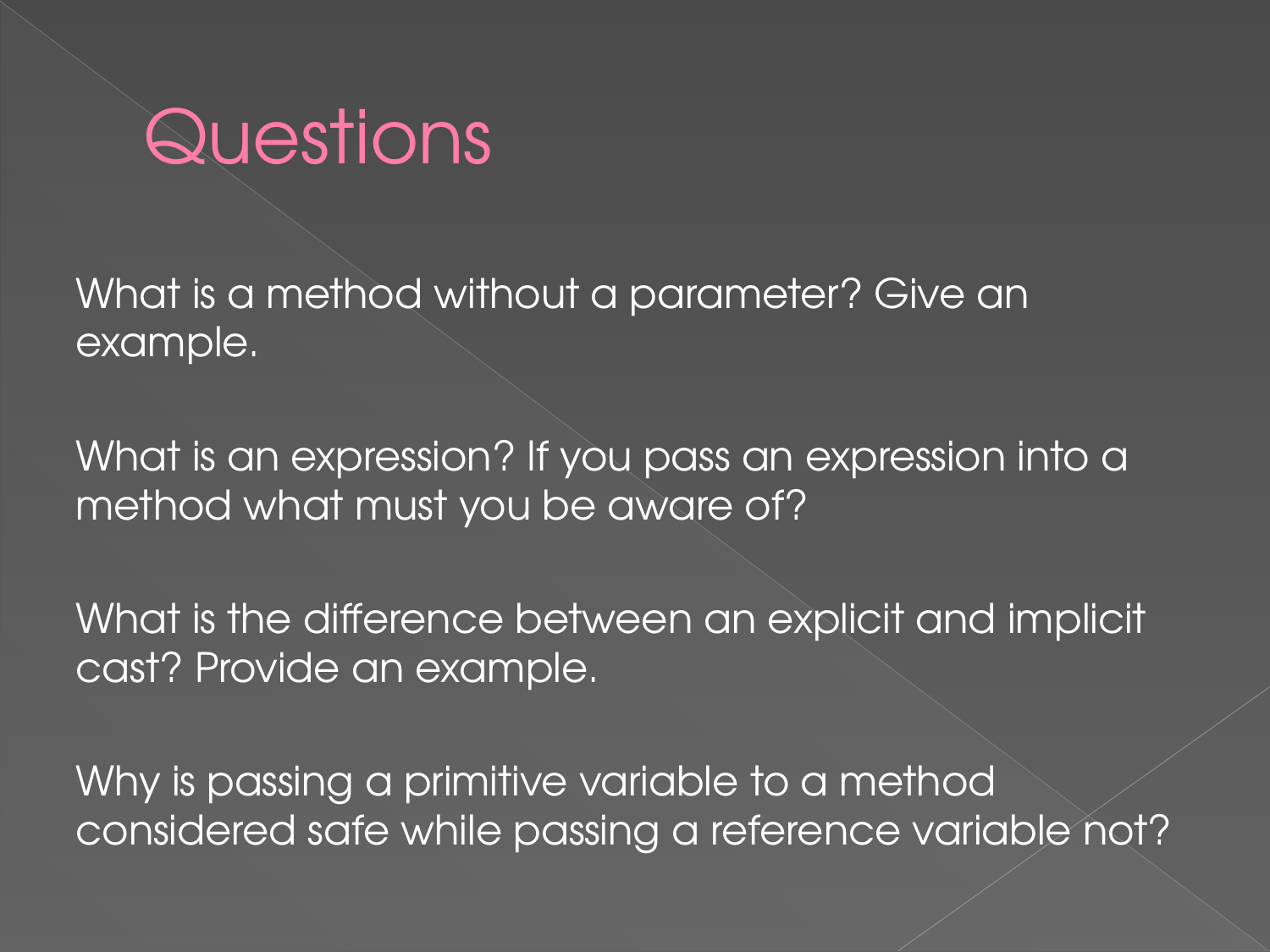

# Questions
What is a method without a parameter? Give an example.

What is an expression? If you pass an expression into a method what must you be aware of?

What is the difference between an explicit and implicit cast? Provide an example.

Why is passing a primitive variable to a method considered safe while passing a reference variable not?